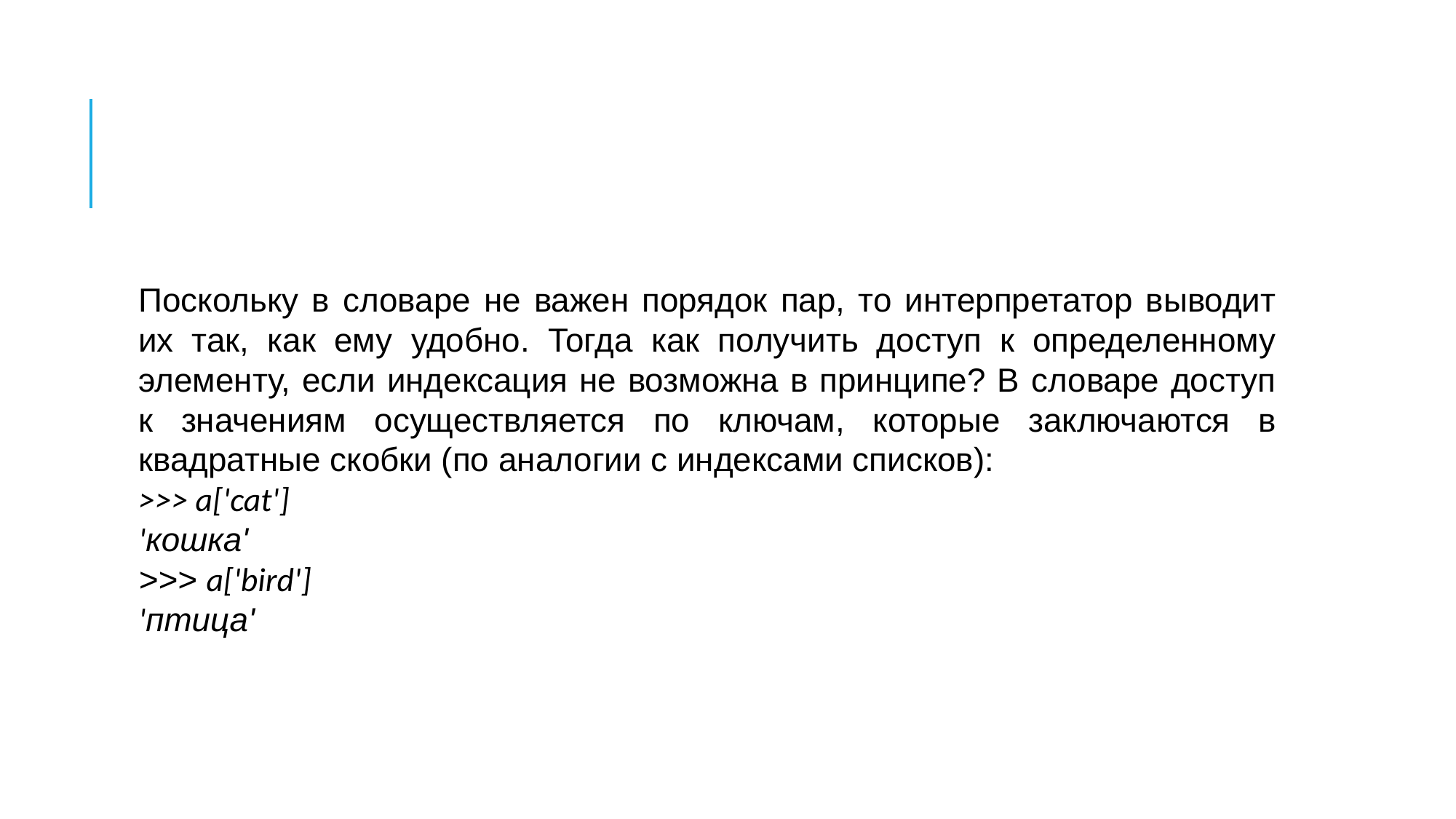

#
Поскольку в словаре не важен порядок пар, то интерпретатор выводит их так, как ему удобно. Тогда как получить доступ к определенному элементу, если индексация не возможна в принципе? В словаре доступ к значениям осуществляется по ключам, которые заключаются в квадратные скобки (по аналогии с индексами списков):
>>> a['cat']
'кошка'
>>> a['bird']
'птица'